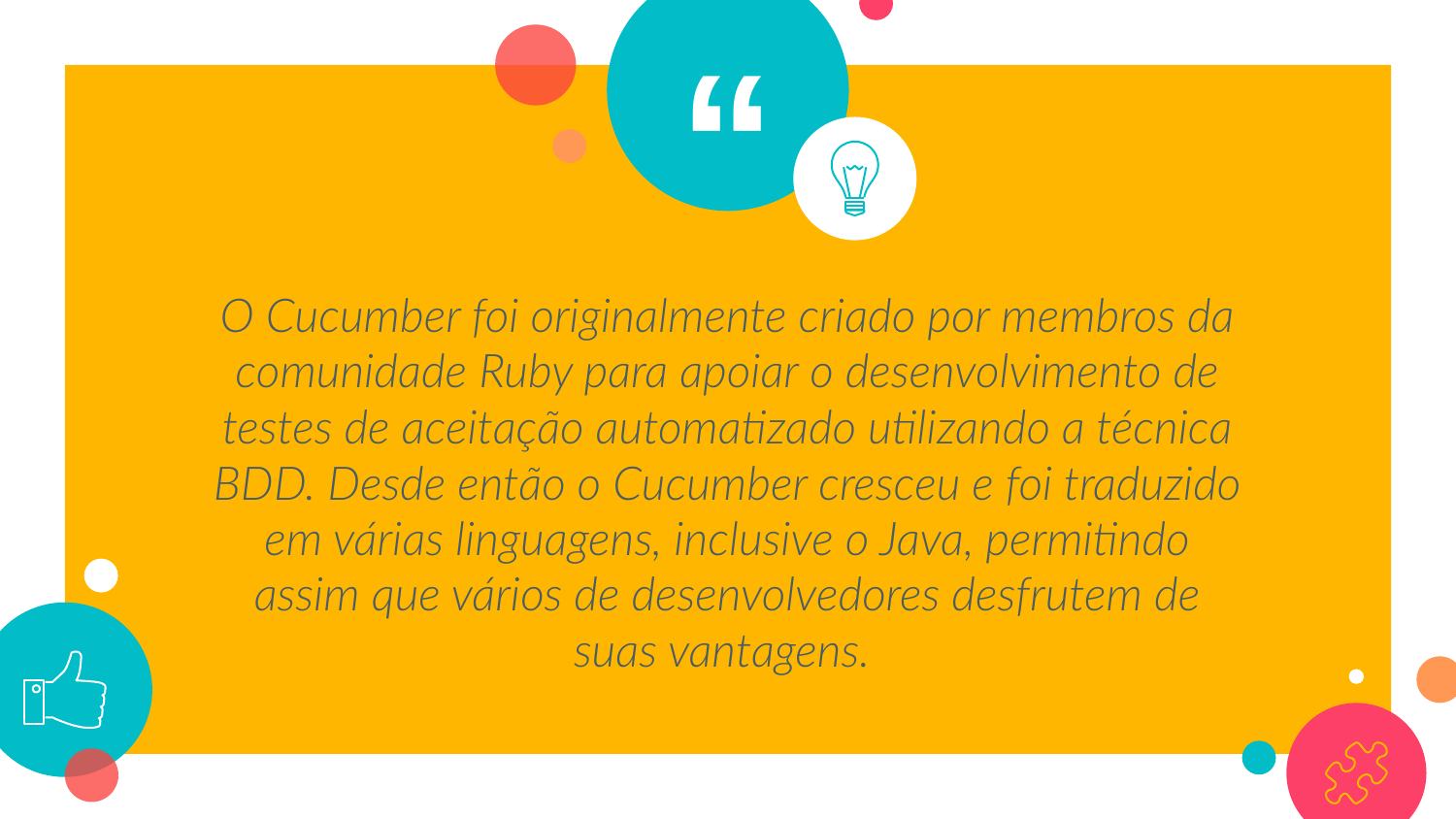

O Cucumber foi originalmente criado por membros da comunidade Ruby para apoiar o desenvolvimento de testes de aceitação automatizado utilizando a técnica BDD. Desde então o Cucumber cresceu e foi traduzido em várias linguagens, inclusive o Java, permitindo assim que vários de desenvolvedores desfrutem de suas vantagens.